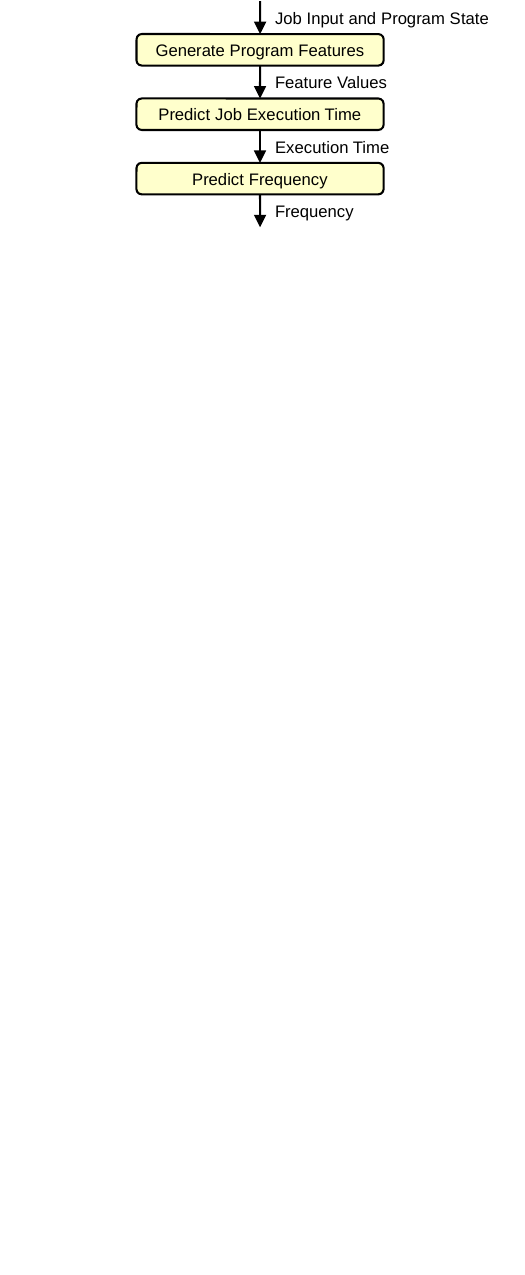

Job Input and Program State
Generate Program Features
Feature Values
Predict Job Execution Time
Execution Time
Predict Frequency
Frequency